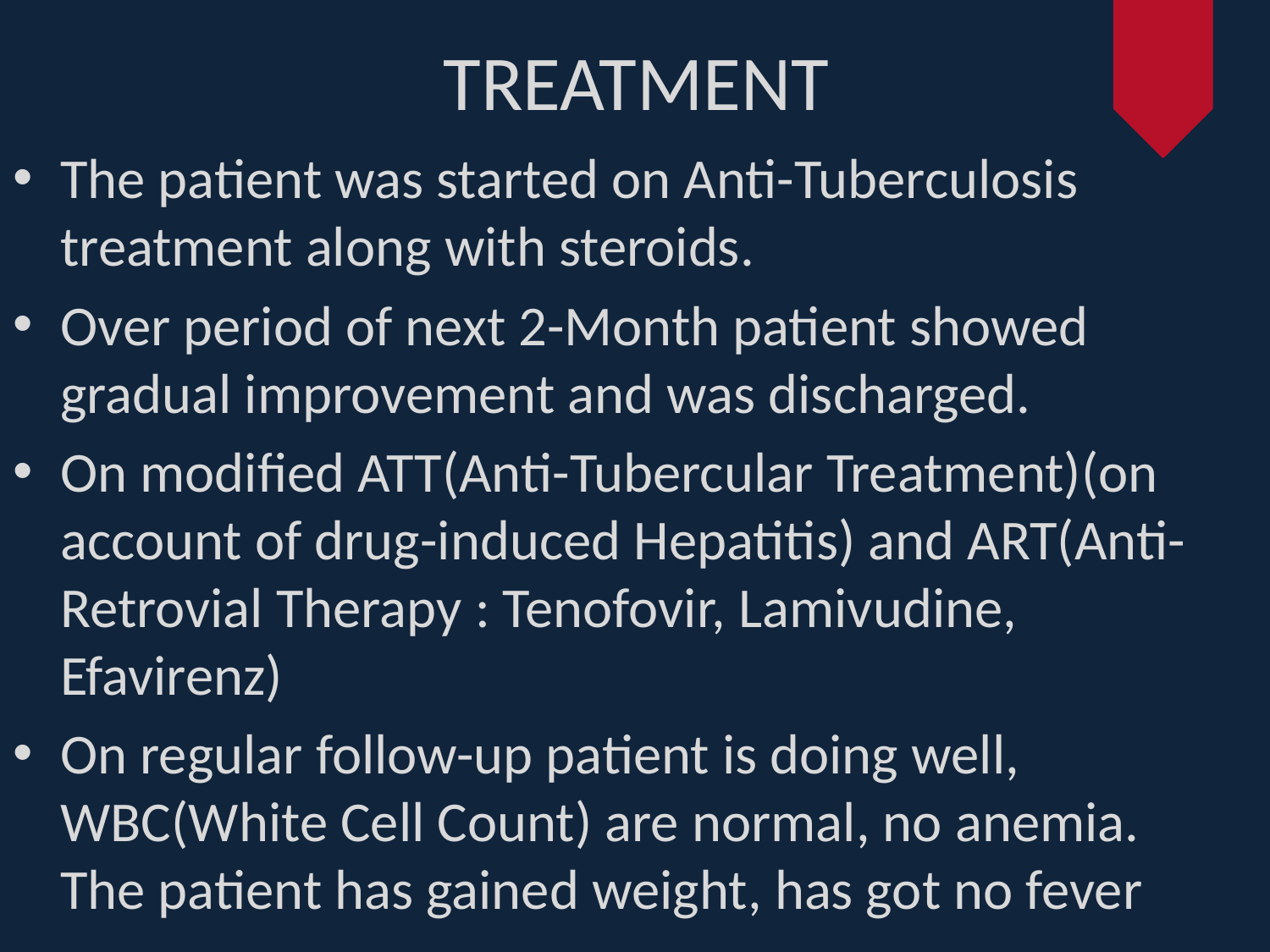

# TREATMENT

The patient was started on Anti-Tuberculosis treatment along with steroids.
Over period of next 2-Month patient showed gradual improvement and was discharged.
On modified ATT(Anti-Tubercular Treatment)(on account of drug-induced Hepatitis) and ART(Anti-Retrovial Therapy : Tenofovir, Lamivudine, Efavirenz)
On regular follow-up patient is doing well, WBC(White Cell Count) are normal, no anemia. The patient has gained weight, has got no fever